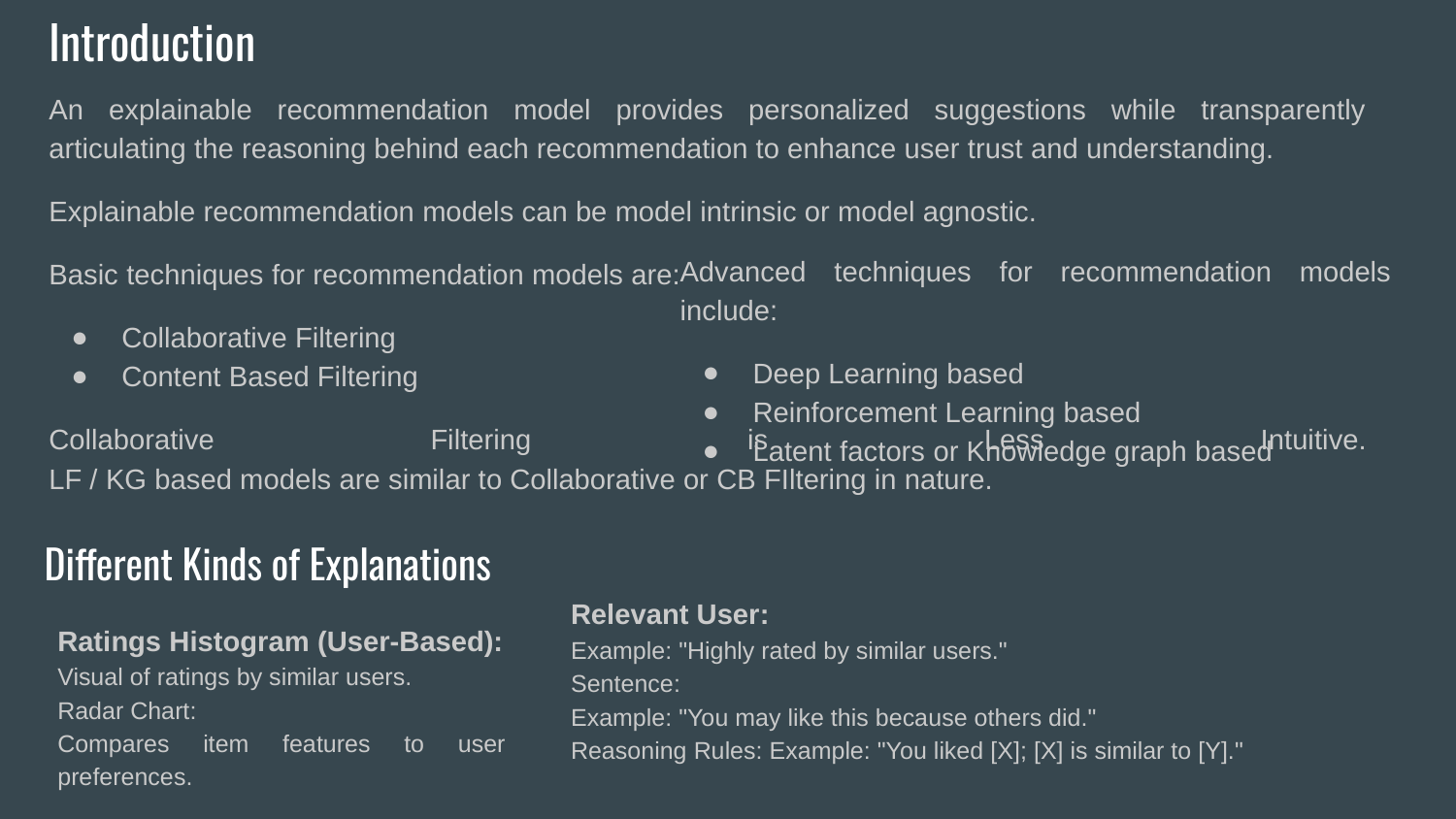

# Introduction
An explainable recommendation model provides personalized suggestions while transparently articulating the reasoning behind each recommendation to enhance user trust and understanding.
Explainable recommendation models can be model intrinsic or model agnostic.
Basic techniques for recommendation models are:
Collaborative Filtering
Content Based Filtering
Collaborative Filtering is Less Intuitive.
LF / KG based models are similar to Collaborative or CB FIltering in nature.

Advanced techniques for recommendation models include:
Deep Learning based
Reinforcement Learning based
Latent factors or Knowledge graph based

Different Kinds of Explanations

Relevant User:
Example: "Highly rated by similar users."
Sentence:
Example: "You may like this because others did."
Reasoning Rules: Example: "You liked [X]; [X] is similar to [Y]."
Ratings Histogram (User-Based):
Visual of ratings by similar users.
Radar Chart:
Compares item features to user preferences.